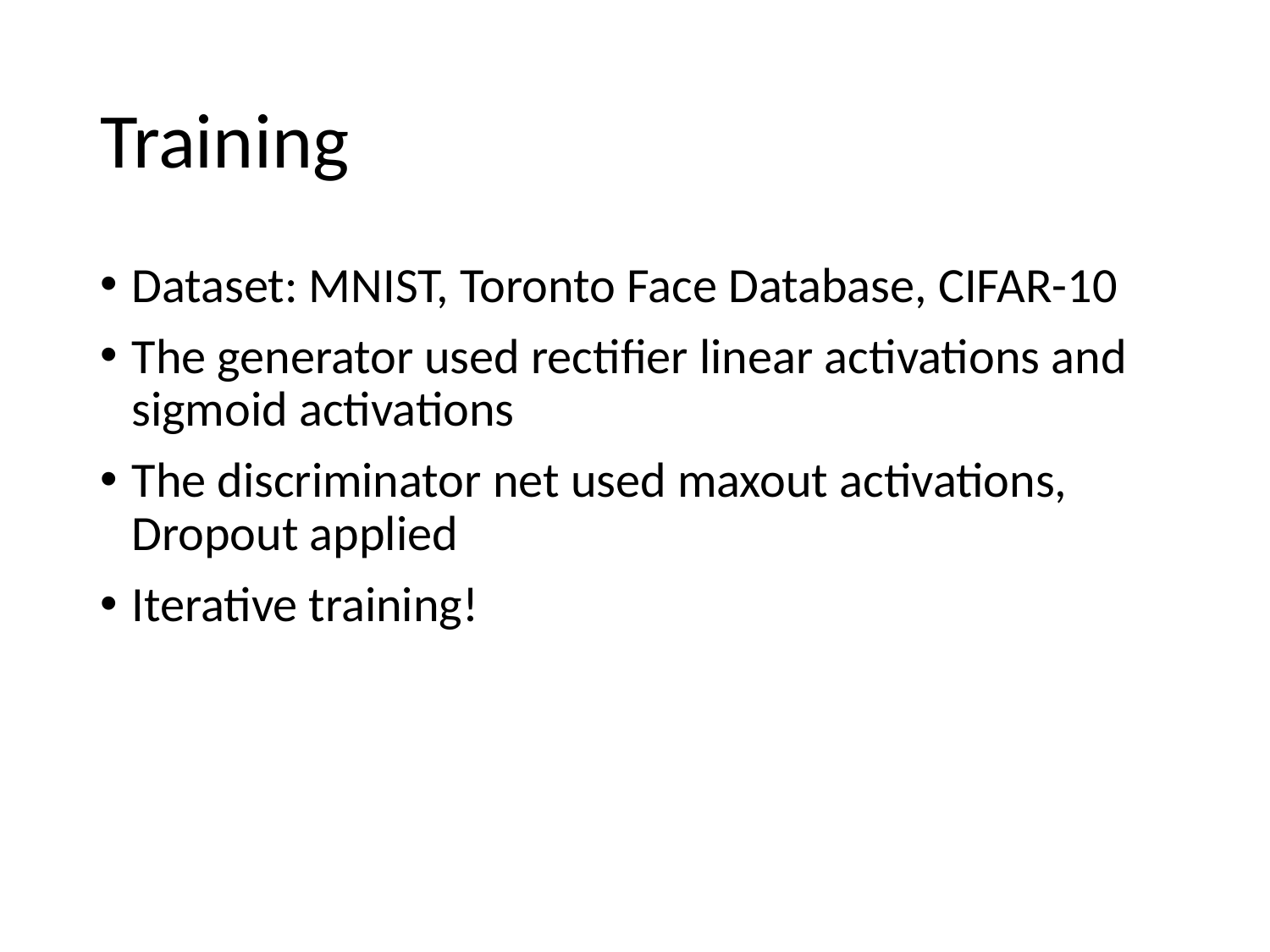

# Training
Dataset: MNIST, Toronto Face Database, CIFAR-10
The generator used rectifier linear activations and sigmoid activations
The discriminator net used maxout activations, Dropout applied
Iterative training!